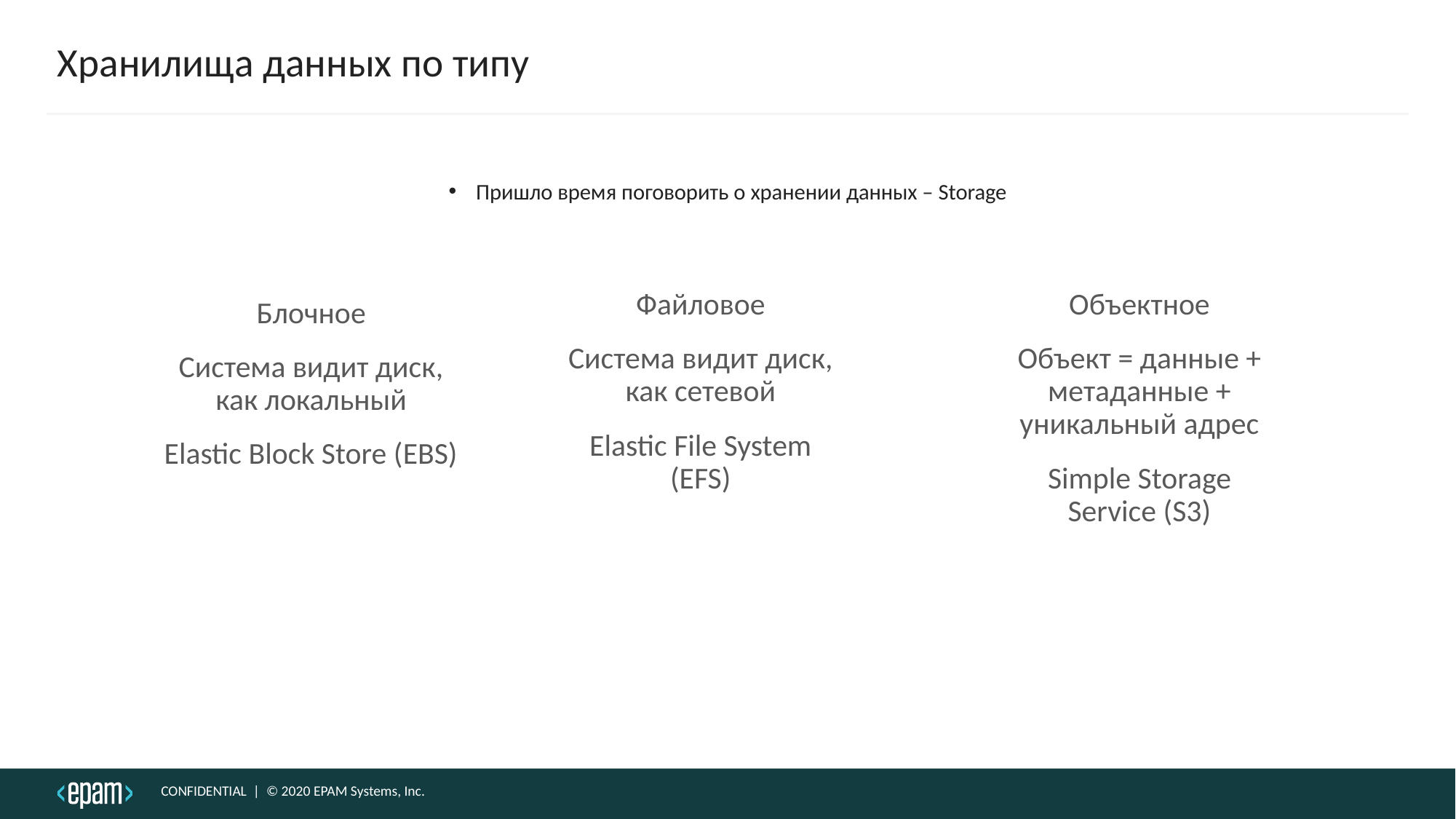

# Хранилища данных по типу
Пришло время поговорить о хранении данных – Storage

Объектное
Объект = данные + метаданные + уникальный адрес
Simple Storage Service (S3)

Файловое
Система видит диск, как сетевой
Elastic File System (EFS)

Блочное
Система видит диск, как локальный
Elastic Block Store (EBS)